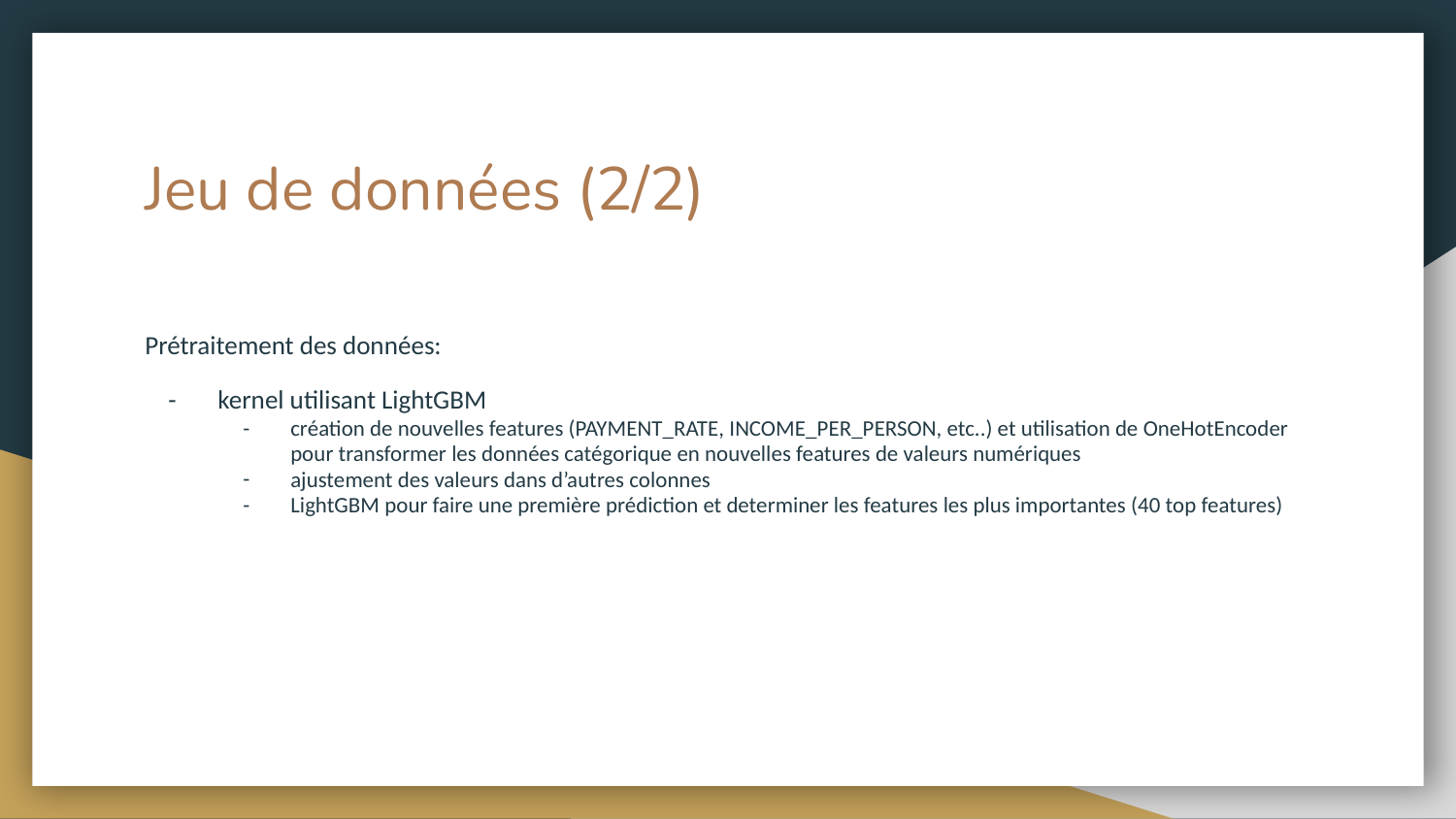

# Jeu de données (2/2)
Prétraitement des données:
kernel utilisant LightGBM
création de nouvelles features (PAYMENT_RATE, INCOME_PER_PERSON, etc..) et utilisation de OneHotEncoder pour transformer les données catégorique en nouvelles features de valeurs numériques
ajustement des valeurs dans d’autres colonnes
LightGBM pour faire une première prédiction et determiner les features les plus importantes (40 top features)